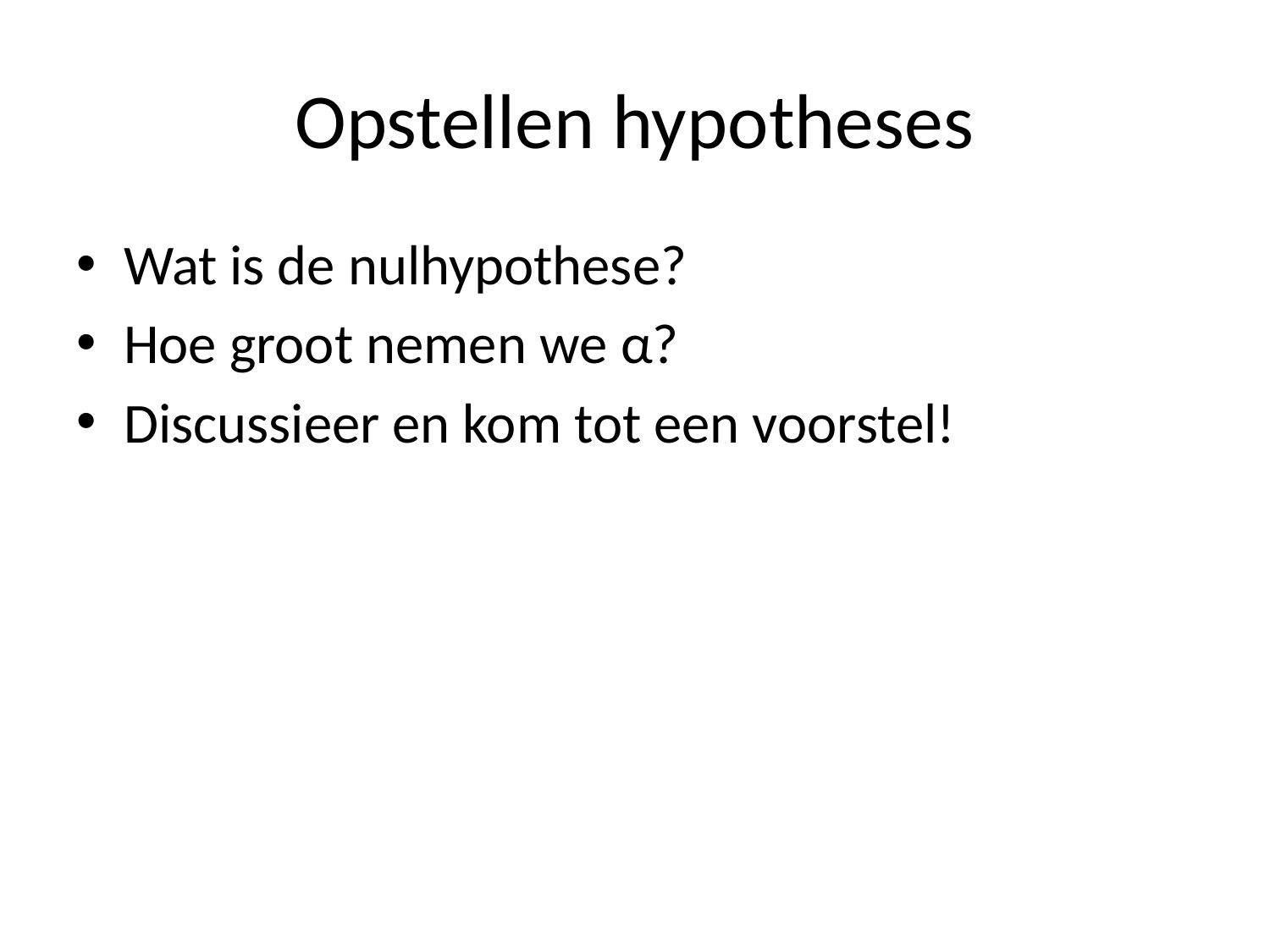

# Opstellen hypotheses
Wat is de nulhypothese?
Hoe groot nemen we α?
Discussieer en kom tot een voorstel!